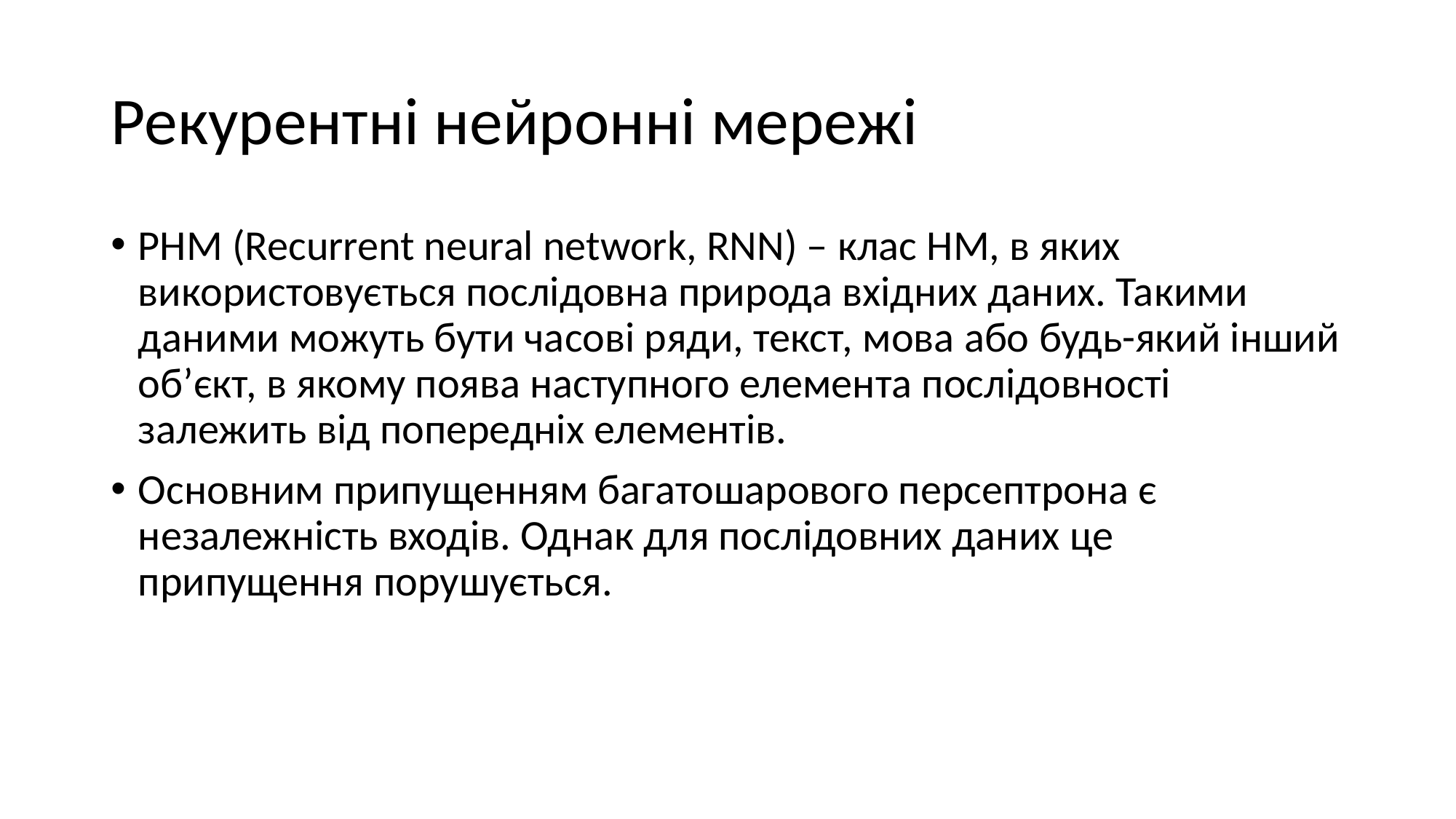

# Рекурентні нейронні мережі
РНМ (Recurrent neural network, RNN) – клас НМ, в яких використовується послідовна природа вхідних даних. Такими даними можуть бути часові ряди, текст, мова або будь-який інший об’єкт, в якому поява наступного елемента послідовності залежить від попередніх елементів.
Основним припущенням багатошарового персептрона є незалежність входів. Однак для послідовних даних це припущення порушується.